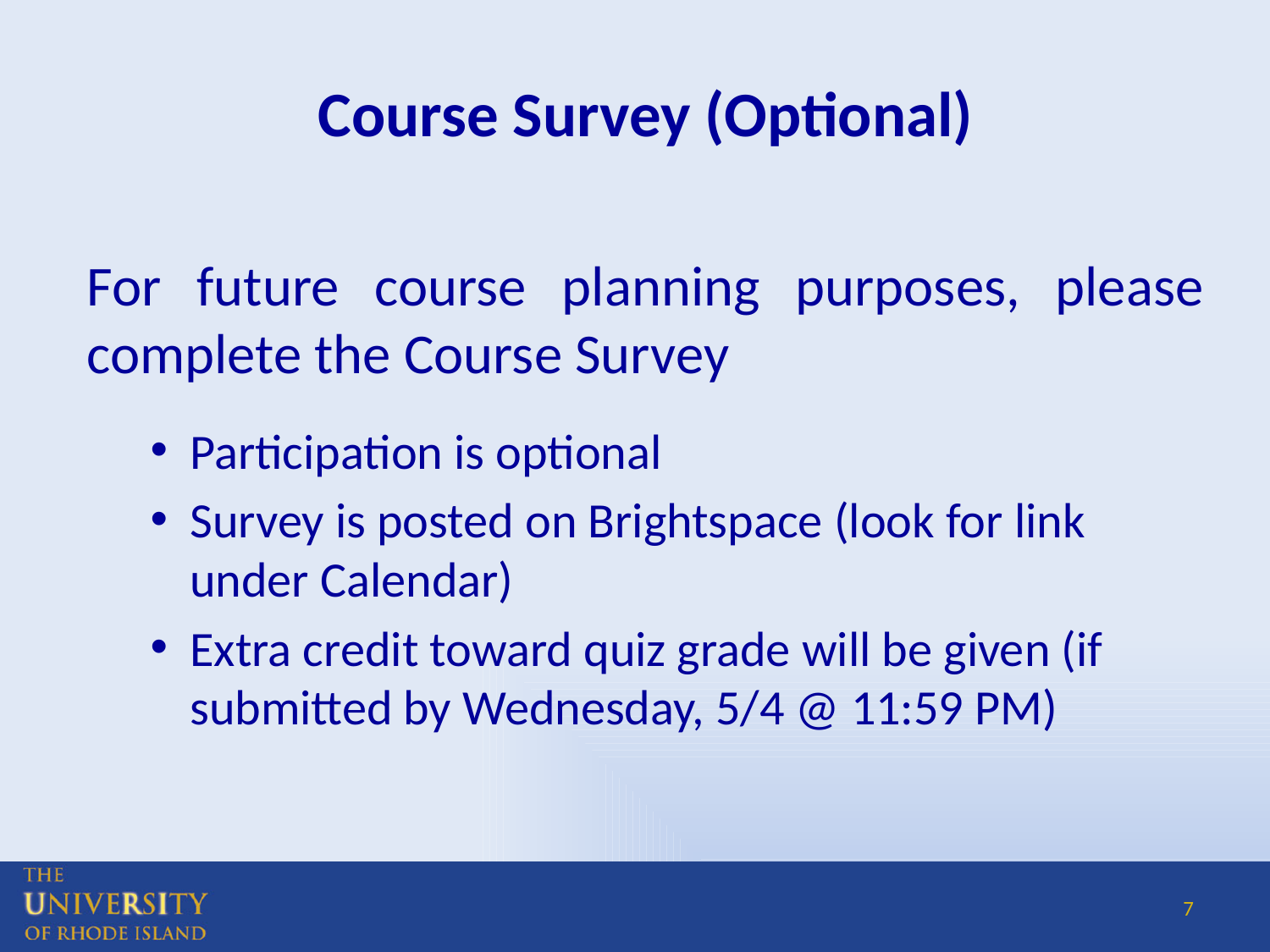

# Course Survey (Optional)
For future course planning purposes, please complete the Course Survey

Participation is optional
Survey is posted on Brightspace (look for link under Calendar)
Extra credit toward quiz grade will be given (if submitted by Wednesday, 5/4 @ 11:59 PM)